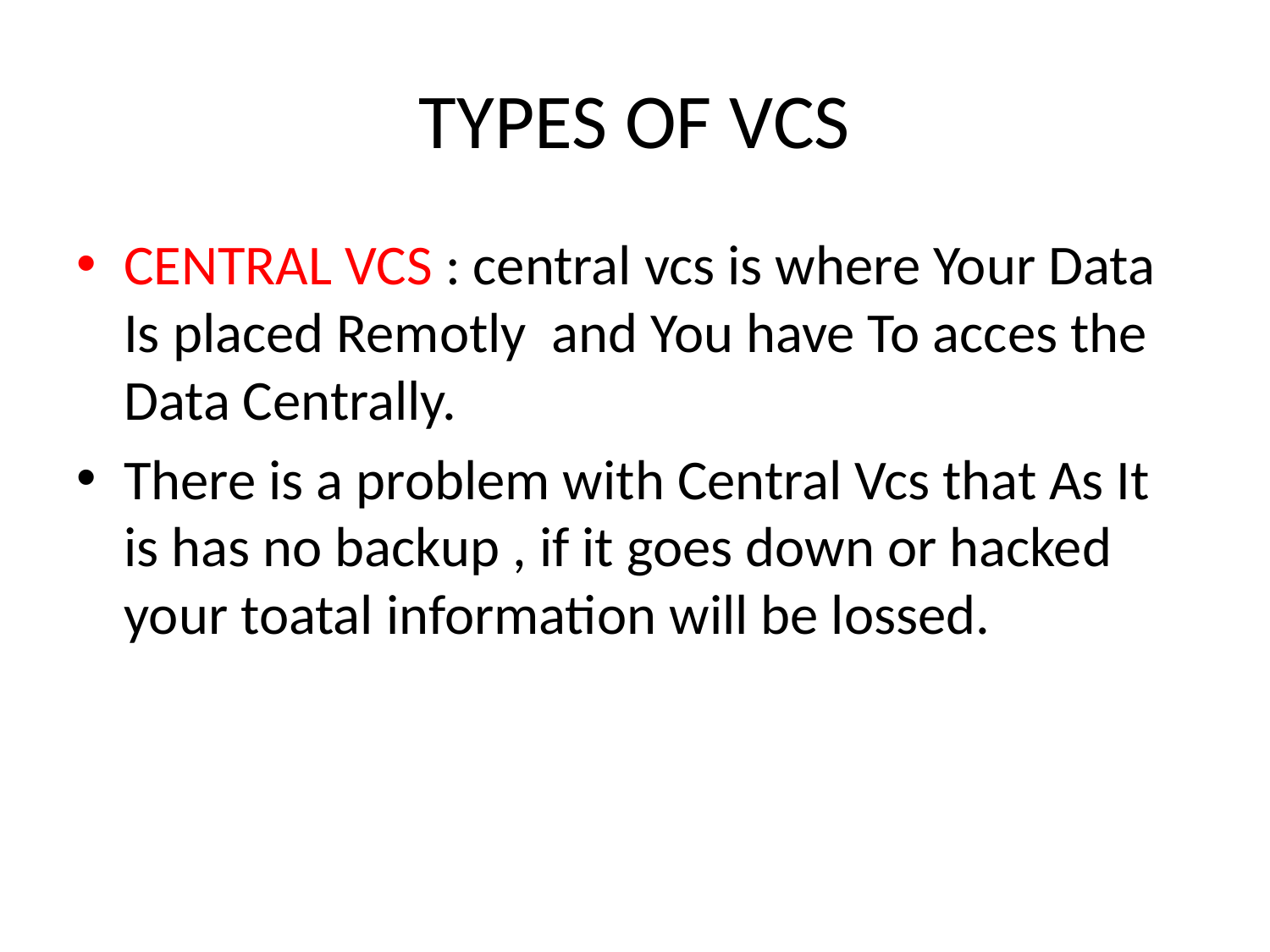

# TYPES OF VCS
CENTRAL VCS : central vcs is where Your Data Is placed Remotly  and You have To acces the Data Centrally.
There is a problem with Central Vcs that As It is has no backup , if it goes down or hacked your toatal information will be lossed.